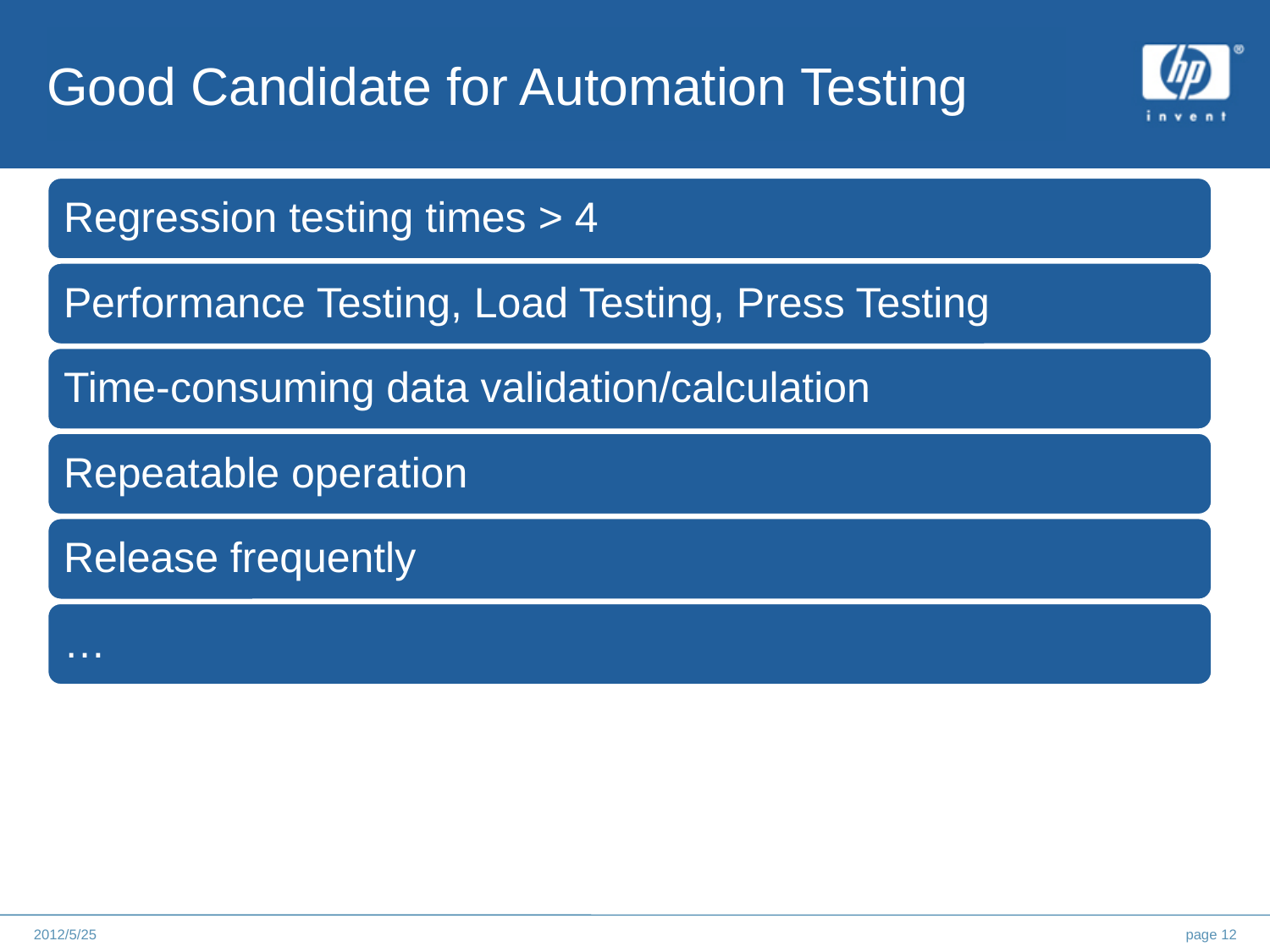

# Good Candidate for Automation Testing
Regression testing times > 4
Performance Testing, Load Testing, Press Testing
Time-consuming data validation/calculation
Repeatable operation
Release frequently
…
******
2012/5/25
page 12